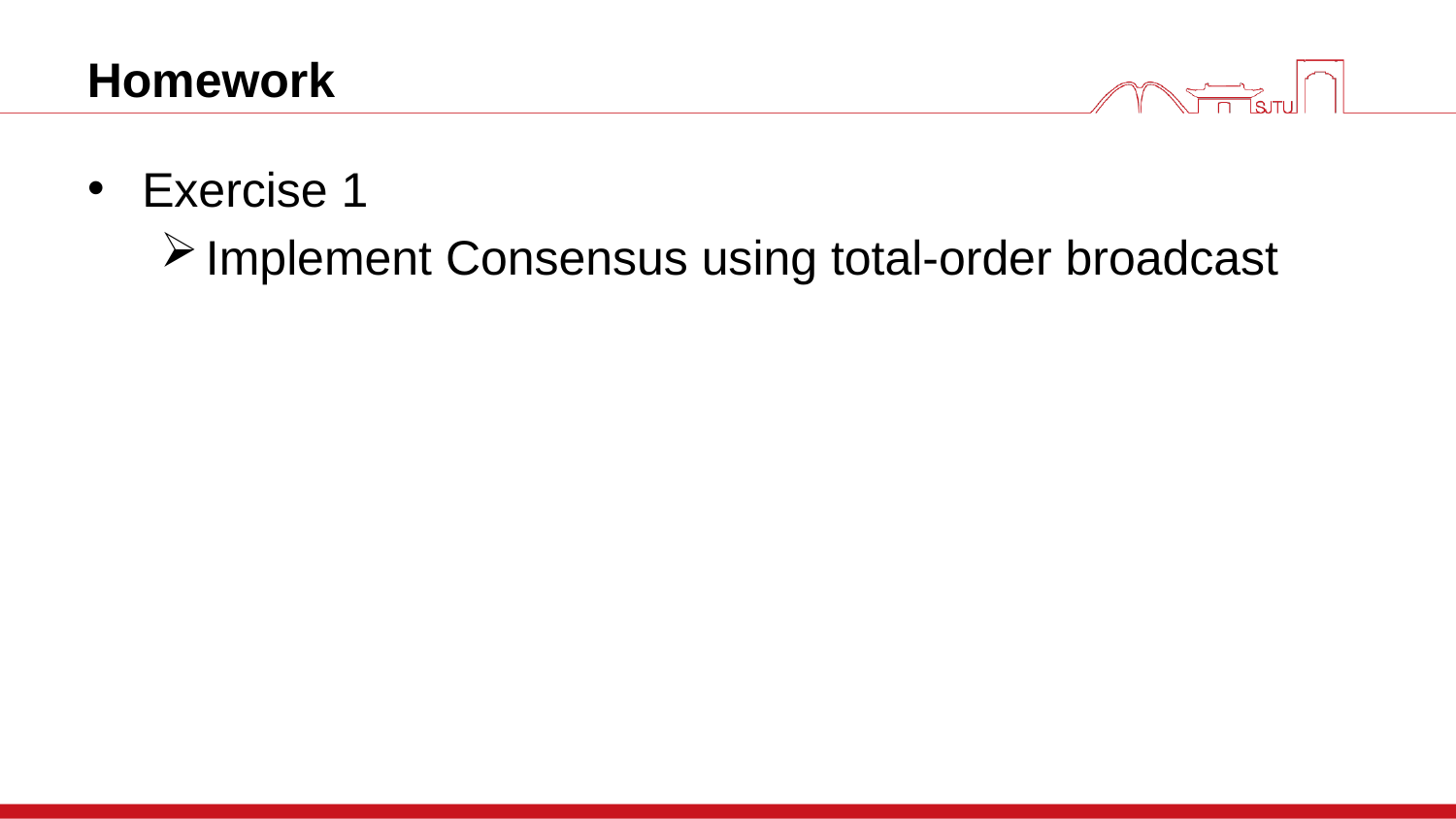

# Homework
Exercise 1
Implement Consensus using total-order broadcast